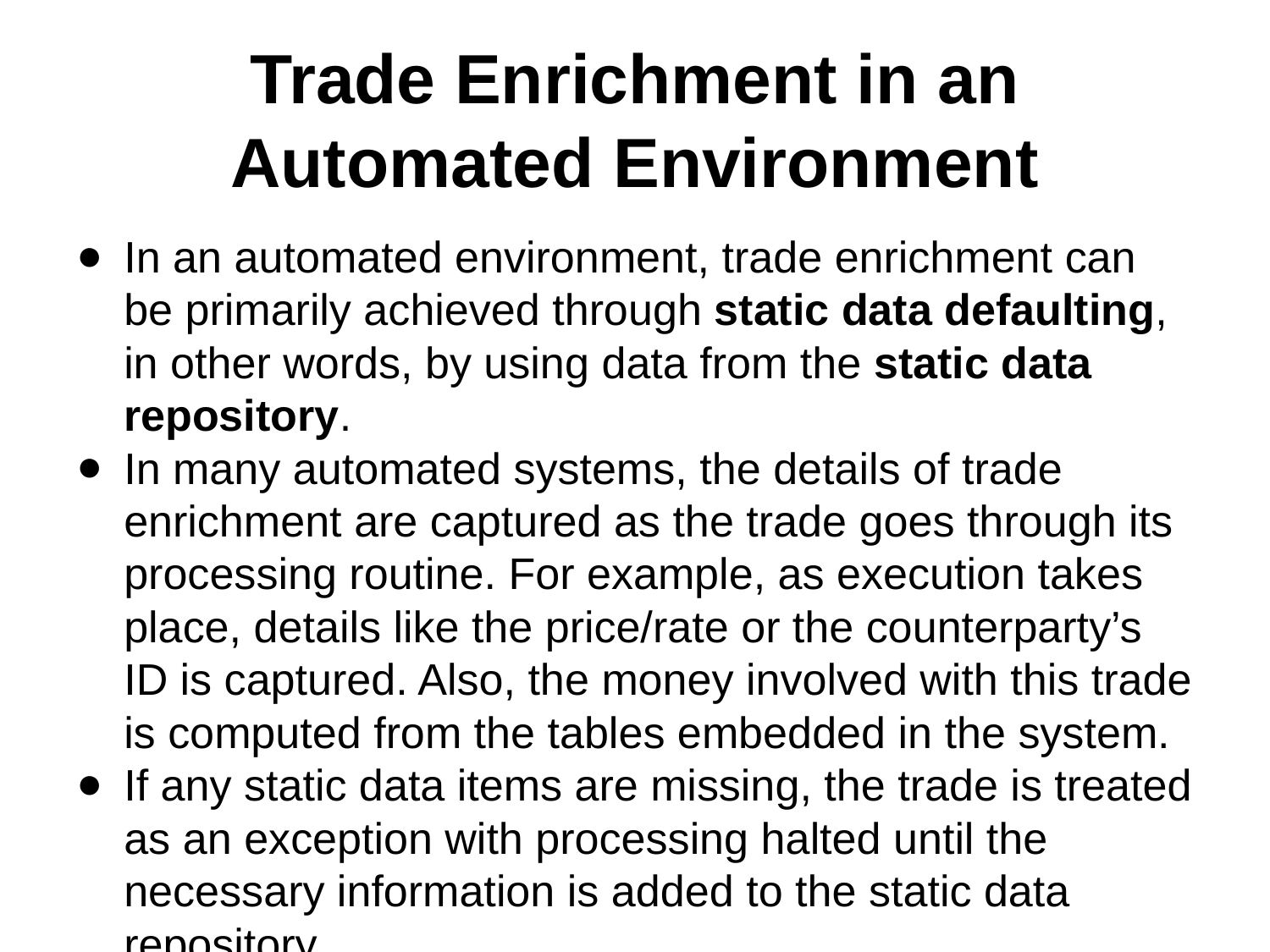

# Trade Enrichment in an Automated Environment
In an automated environment, trade enrichment can be primarily achieved through static data defaulting, in other words, by using data from the static data repository.
In many automated systems, the details of trade enrichment are captured as the trade goes through its processing routine. For example, as execution takes place, details like the price/rate or the counterparty’s ID is captured. Also, the money involved with this trade is computed from the tables embedded in the system.
If any static data items are missing, the trade is treated as an exception with processing halted until the necessary information is added to the static data repository.